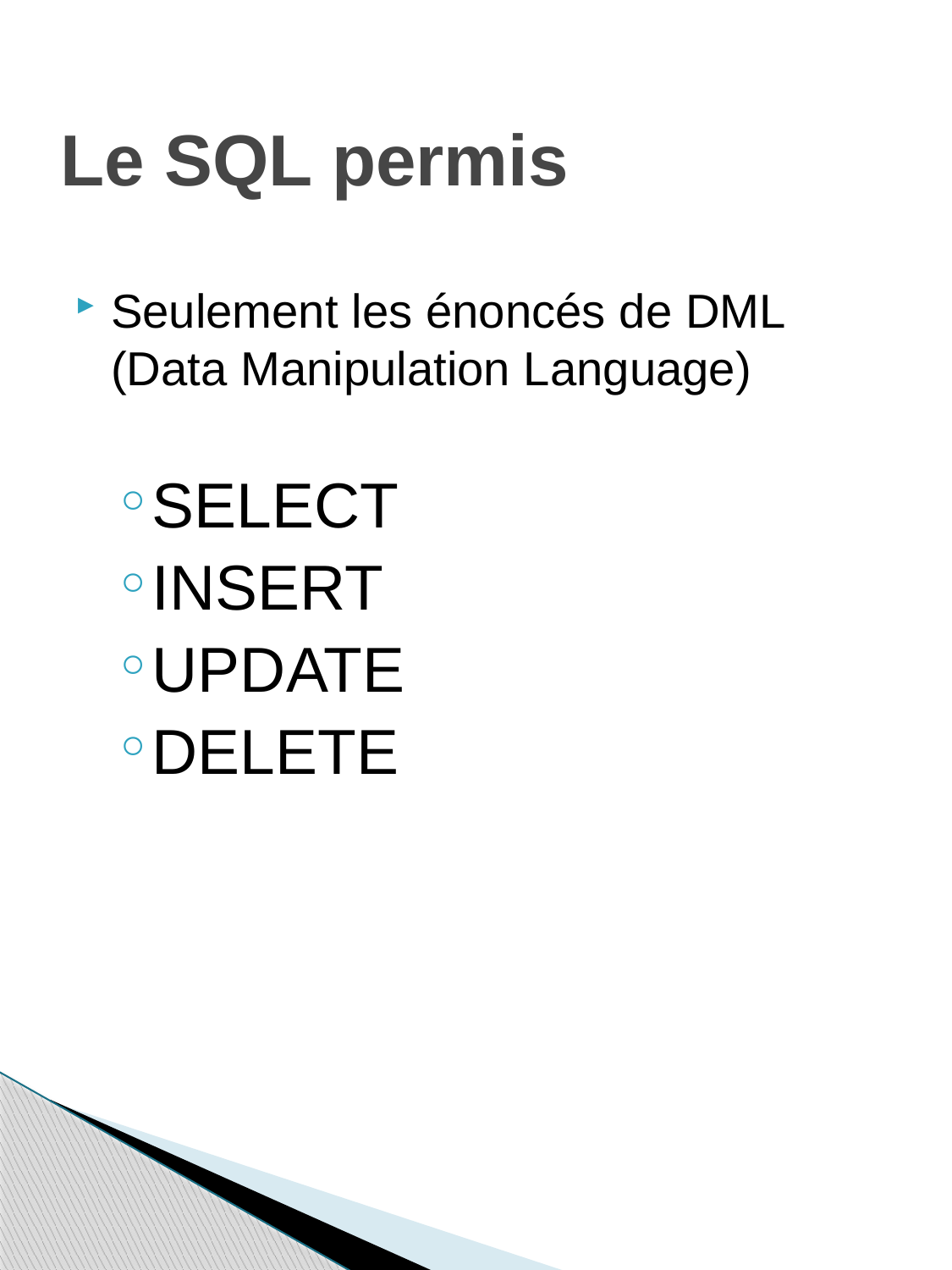

# Le SQL permis
Seulement les énoncés de DML (Data Manipulation Language)

SELECT
INSERT
UPDATE
DELETE